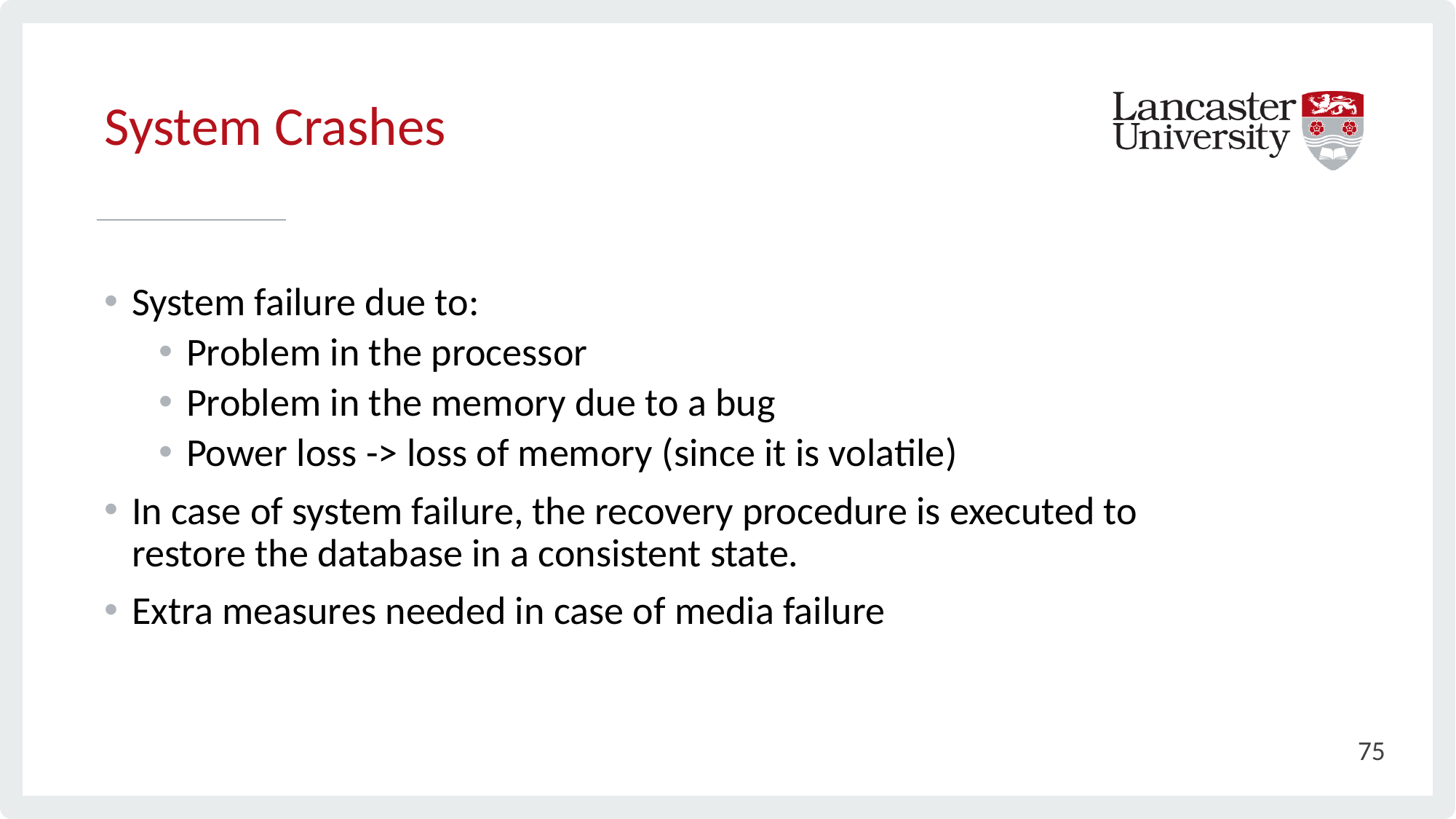

# System Crashes
System failure due to:
Problem in the processor
Problem in the memory due to a bug
Power loss -> loss of memory (since it is volatile)
In case of system failure, the recovery procedure is executed to restore the database in a consistent state.
Extra measures needed in case of media failure
75